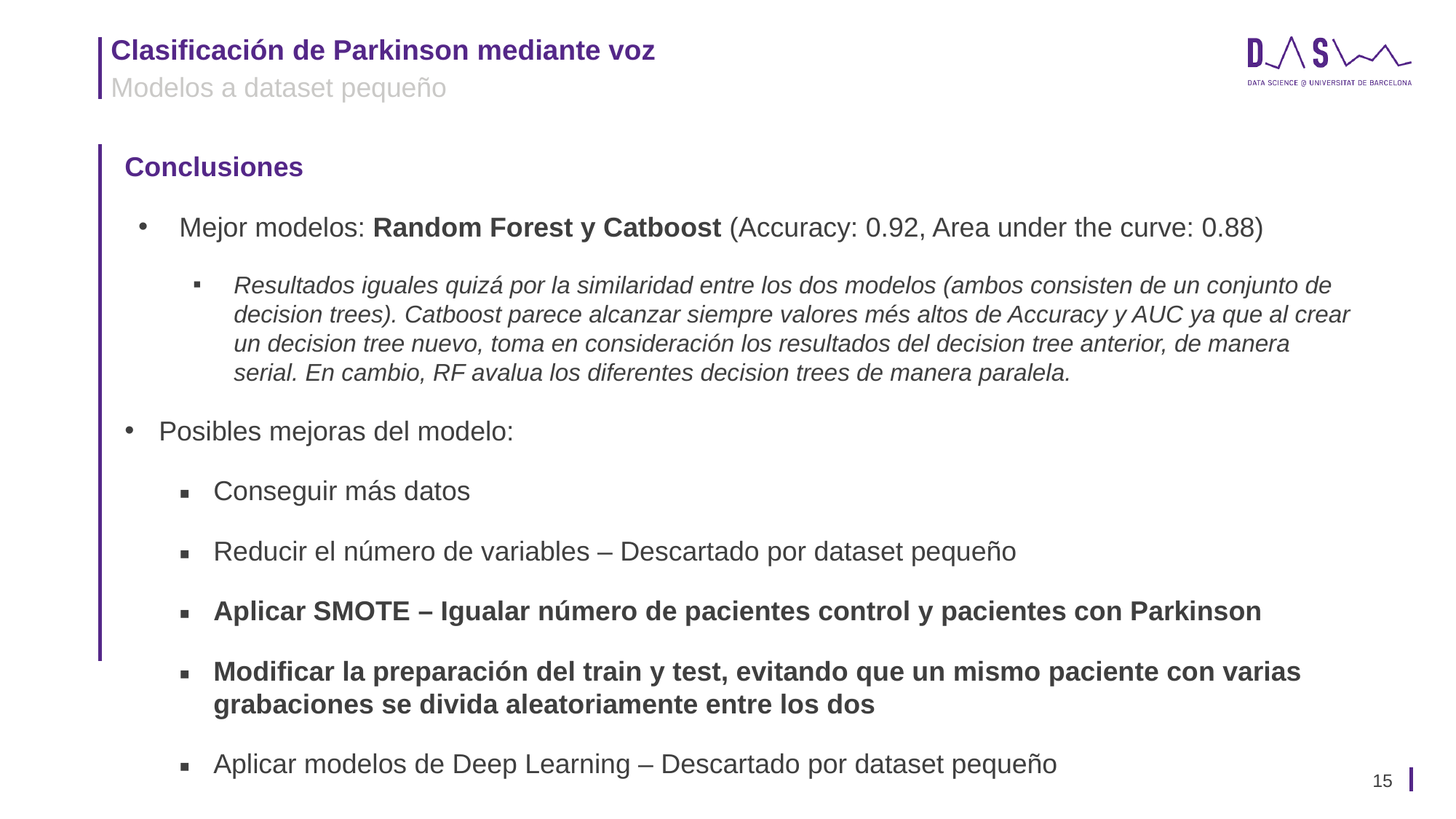

Modelos a dataset pequeño
Conclusiones
Mejor modelos: Random Forest y Catboost (Accuracy: 0.92, Area under the curve: 0.88)
Resultados iguales quizá por la similaridad entre los dos modelos (ambos consisten de un conjunto de decision trees). Catboost parece alcanzar siempre valores més altos de Accuracy y AUC ya que al crear un decision tree nuevo, toma en consideración los resultados del decision tree anterior, de manera serial. En cambio, RF avalua los diferentes decision trees de manera paralela.
Posibles mejoras del modelo:
Conseguir más datos
Reducir el número de variables – Descartado por dataset pequeño
Aplicar SMOTE – Igualar número de pacientes control y pacientes con Parkinson
Modificar la preparación del train y test, evitando que un mismo paciente con varias grabaciones se divida aleatoriamente entre los dos
Aplicar modelos de Deep Learning – Descartado por dataset pequeño